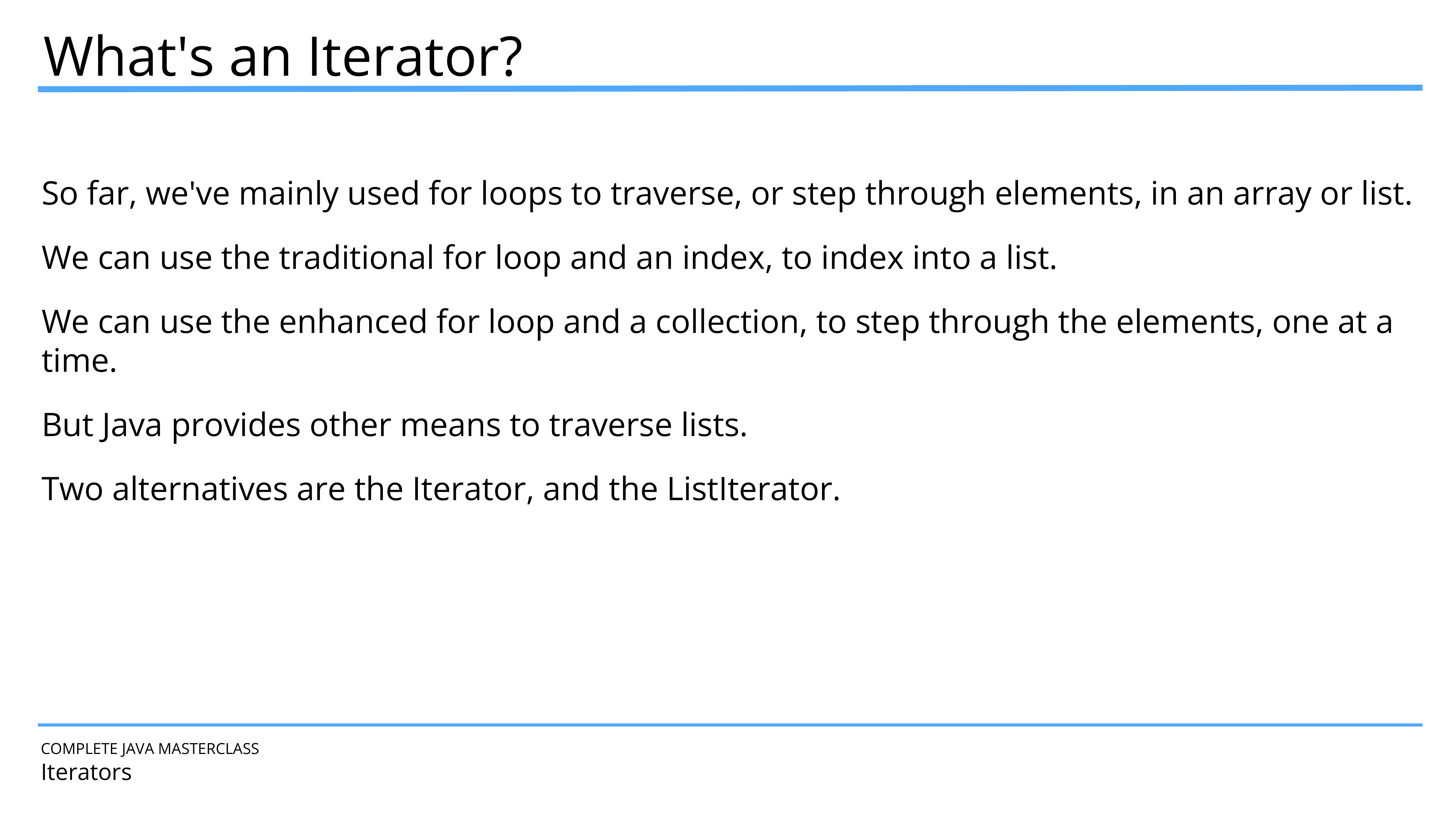

What's an Iterator?

So far, we've mainly used for loops to traverse, or step through elements, in an array or list.
We can use the traditional for loop and an index, to index into a list.
We can use the enhanced for loop and a collection, to step through the elements, one at a time.
But Java provides other means to traverse lists.
Two alternatives are the Iterator, and the ListIterator.

COMPLETE JAVA MASTERCLASS
Iterators